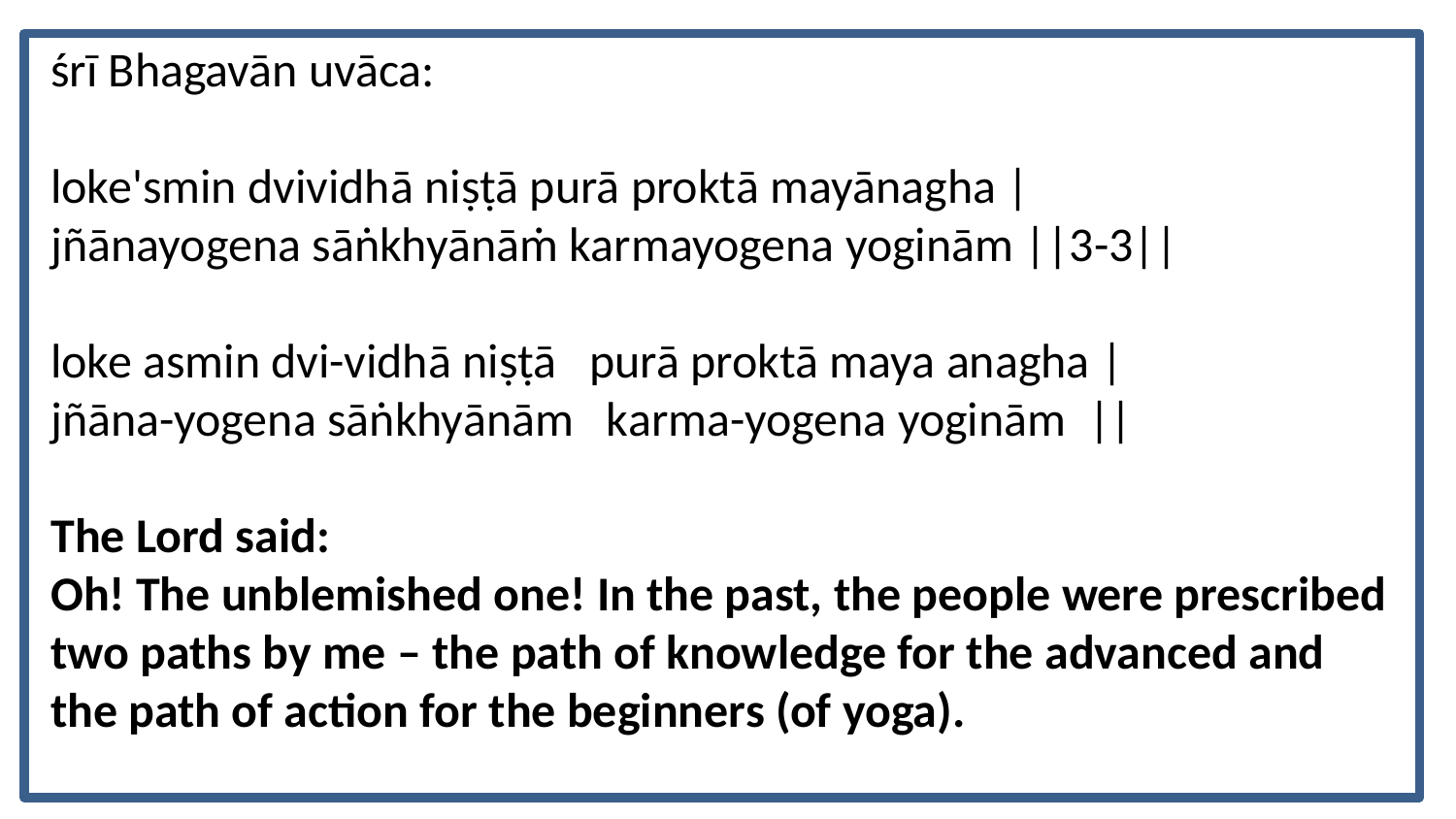

śrī Bhagavān uvāca:

loke'smin dvividhā niṣṭā purā proktā mayānagha |
jñānayogena sāṅkhyānāṁ karmayogena yoginām ||3-3||

loke asmin dvi-vidhā niṣṭā   purā proktā maya anagha |
jñāna-yogena sāṅkhyānām   karma-yogena yoginām  ||

The Lord said:
Oh! The unblemished one! In the past, the people were prescribed two paths by me – the path of knowledge for the advanced and the path of action for the beginners (of yoga).